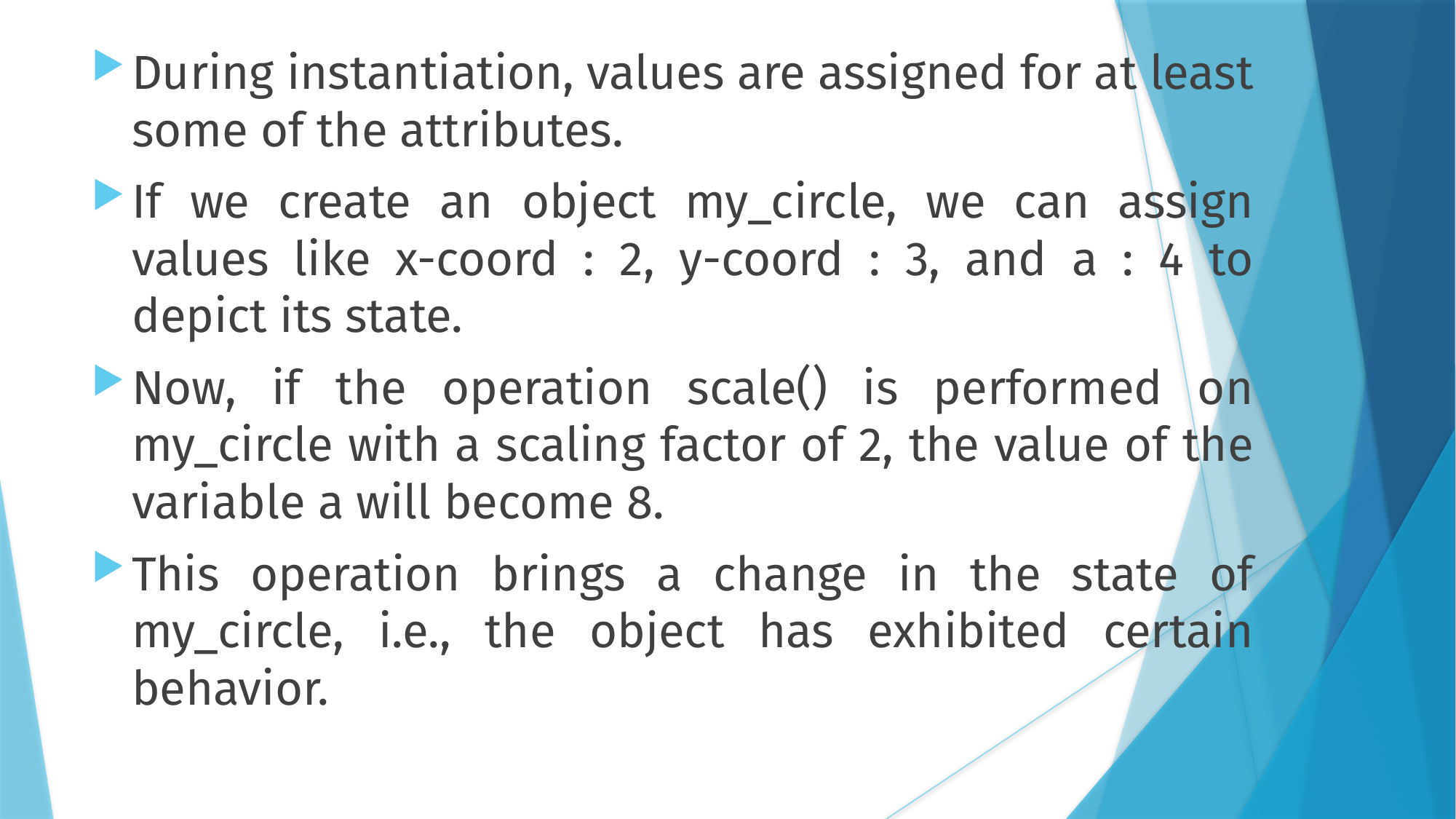

During instantiation, values are assigned for at least some of the attributes.
If we create an object my_circle, we can assign values like x-coord : 2, y-coord : 3, and a : 4 to depict its state.
Now, if the operation scale() is performed on my_circle with a scaling factor of 2, the value of the variable a will become 8.
This operation brings a change in the state of my_circle, i.e., the object has exhibited certain behavior.